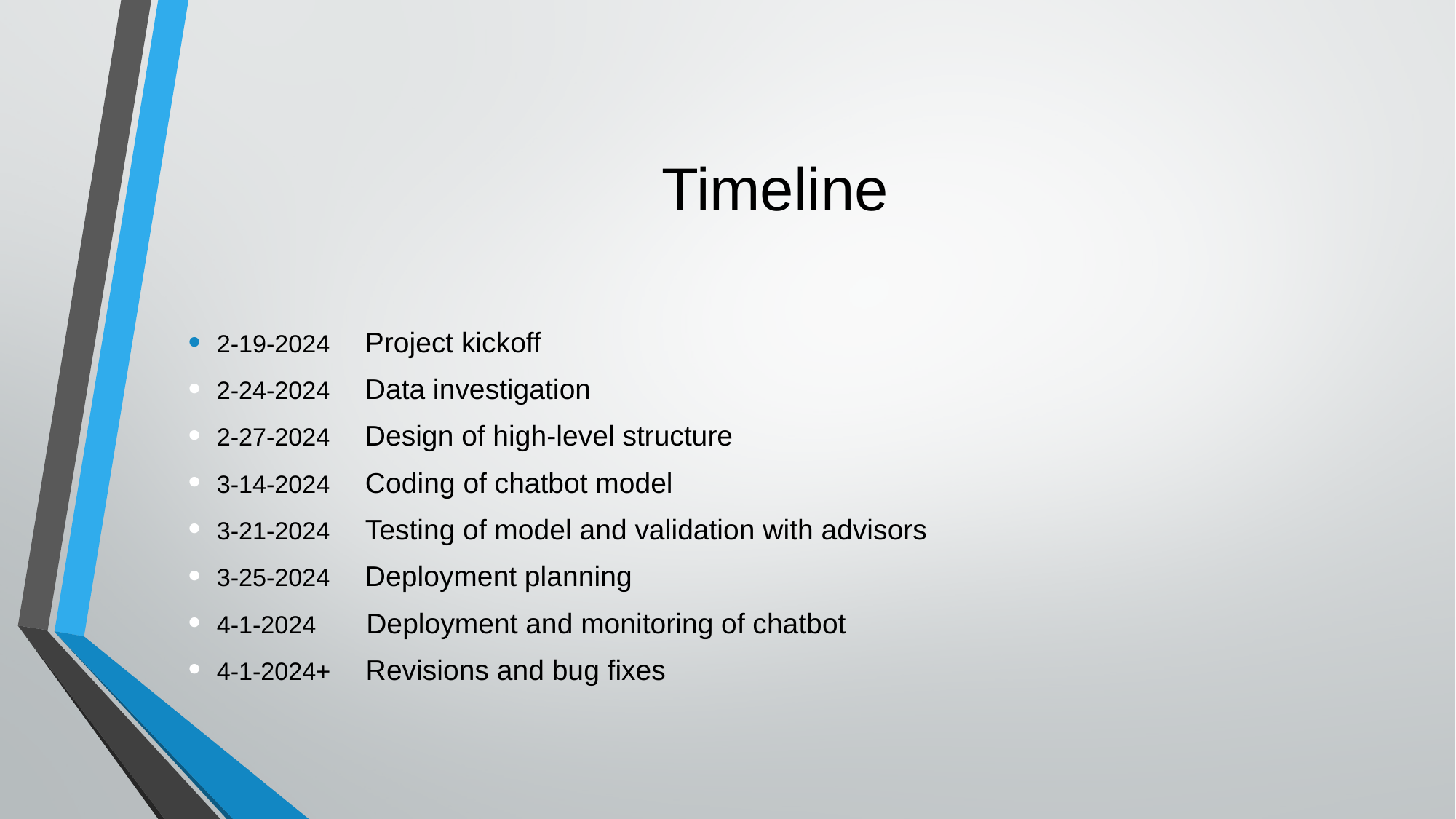

# Timeline
2-19-2024  Project kickoff
2-24-2024  Data investigation
2-27-2024  Design of high-level structure
3-14-2024  Coding of chatbot model
3-21-2024  Testing of model and validation with advisors
3-25-2024  Deployment planning
4-1-2024    Deployment and monitoring of chatbot
4-1-2024+  Revisions and bug fixes